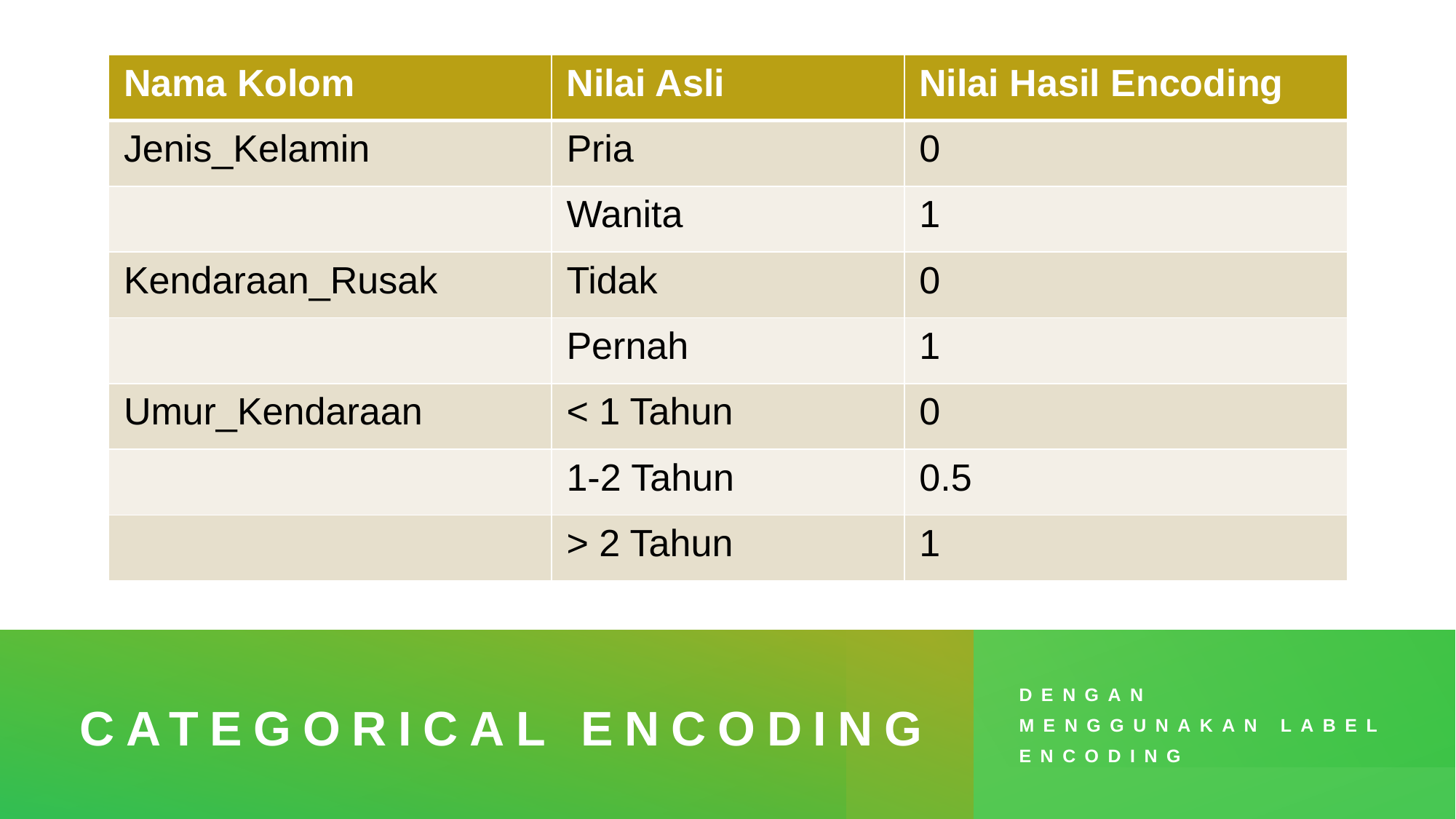

| Nama Kolom | Nilai Asli | Nilai Hasil Encoding |
| --- | --- | --- |
| Jenis\_Kelamin | Pria | 0 |
|  | Wanita | 1 |
| Kendaraan\_Rusak | Tidak | 0 |
|  | Pernah | 1 |
| Umur\_Kendaraan | < 1 Tahun | 0 |
|  | 1-2 Tahun | 0.5 |
|  | > 2 Tahun | 1 |

# Categorical encoding
Dengan menggunakan label encoding